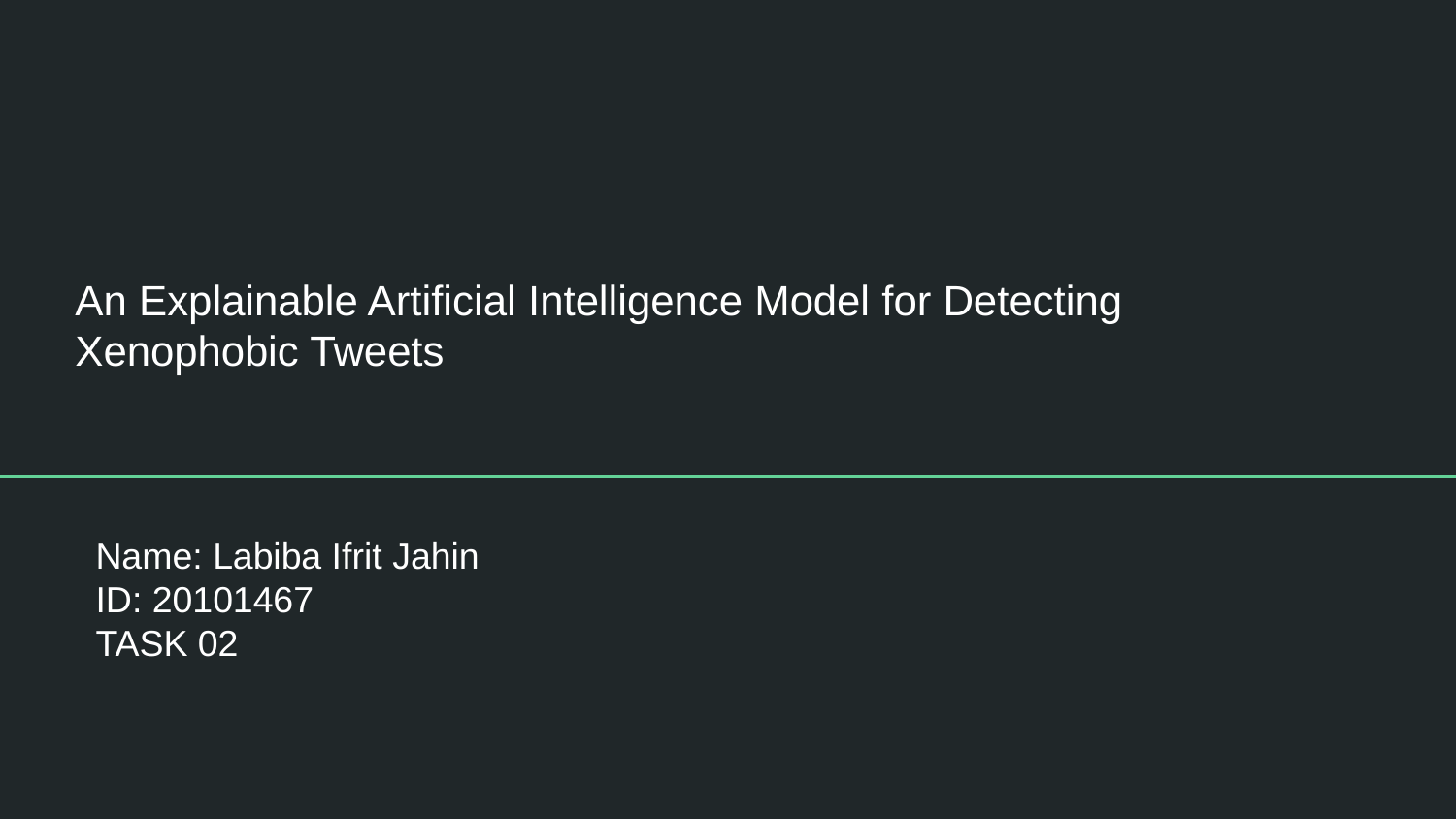

# An Explainable Artificial Intelligence Model for Detecting Xenophobic Tweets
Name: Labiba Ifrit Jahin
ID: 20101467
TASK 02